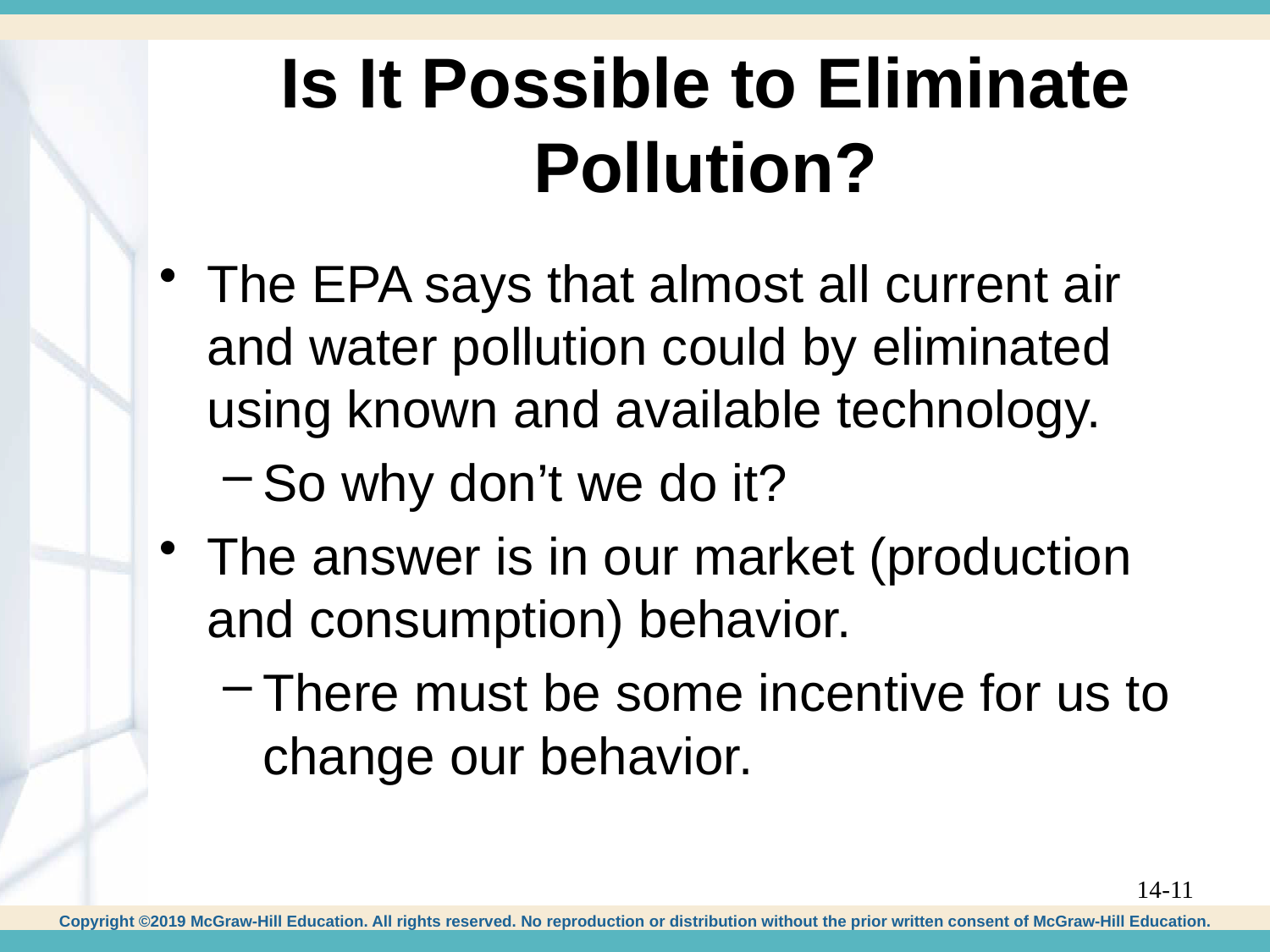

# Is It Possible to Eliminate Pollution?
The EPA says that almost all current air and water pollution could by eliminated using known and available technology.
So why don’t we do it?
The answer is in our market (production and consumption) behavior.
There must be some incentive for us to change our behavior.
14-11